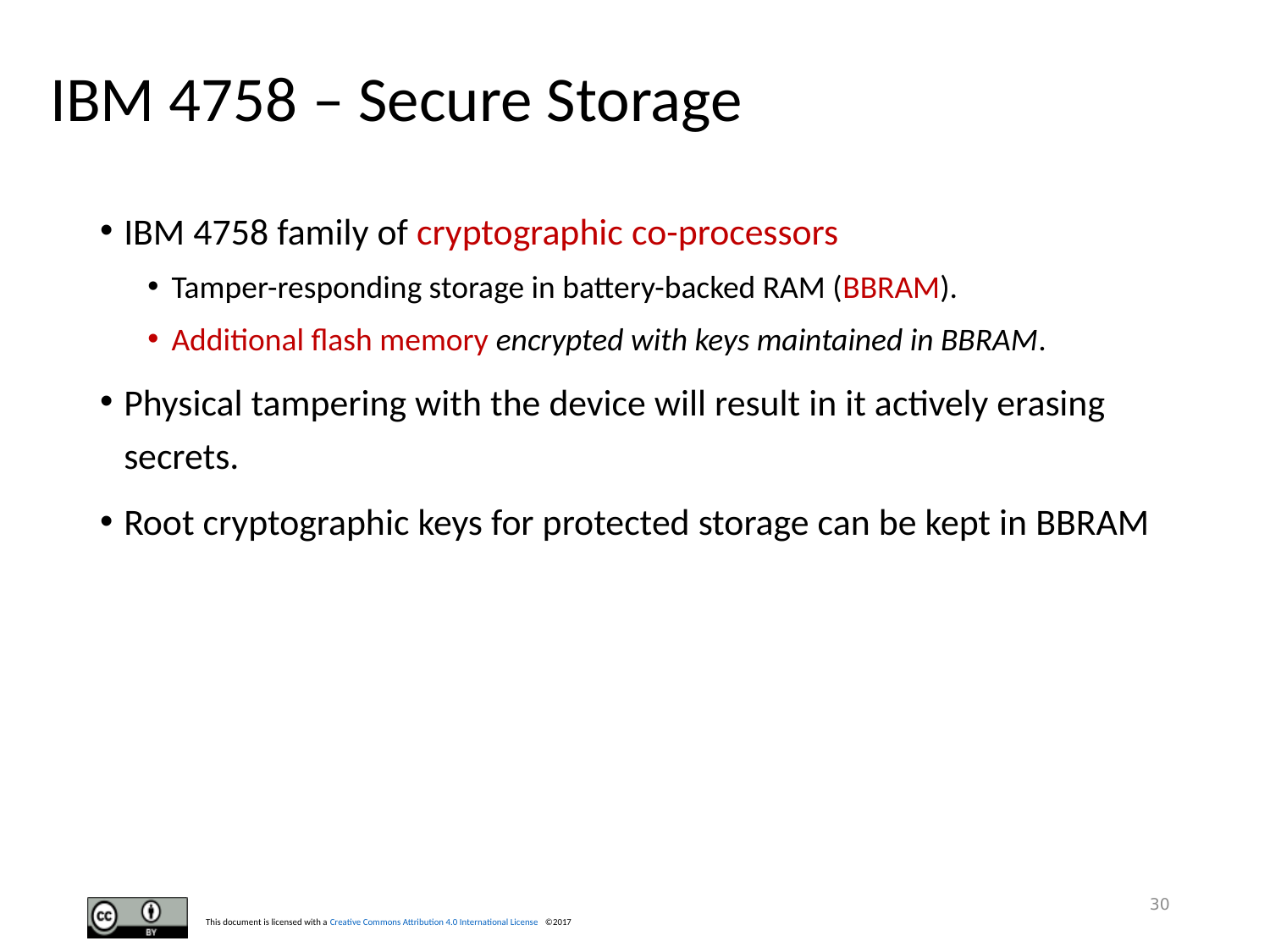

# IBM 4758 – Secure Storage
IBM 4758 family of cryptographic co-processors
Tamper-responding storage in battery-backed RAM (BBRAM).
Additional flash memory encrypted with keys maintained in BBRAM.
Physical tampering with the device will result in it actively erasing secrets.
Root cryptographic keys for protected storage can be kept in BBRAM

30